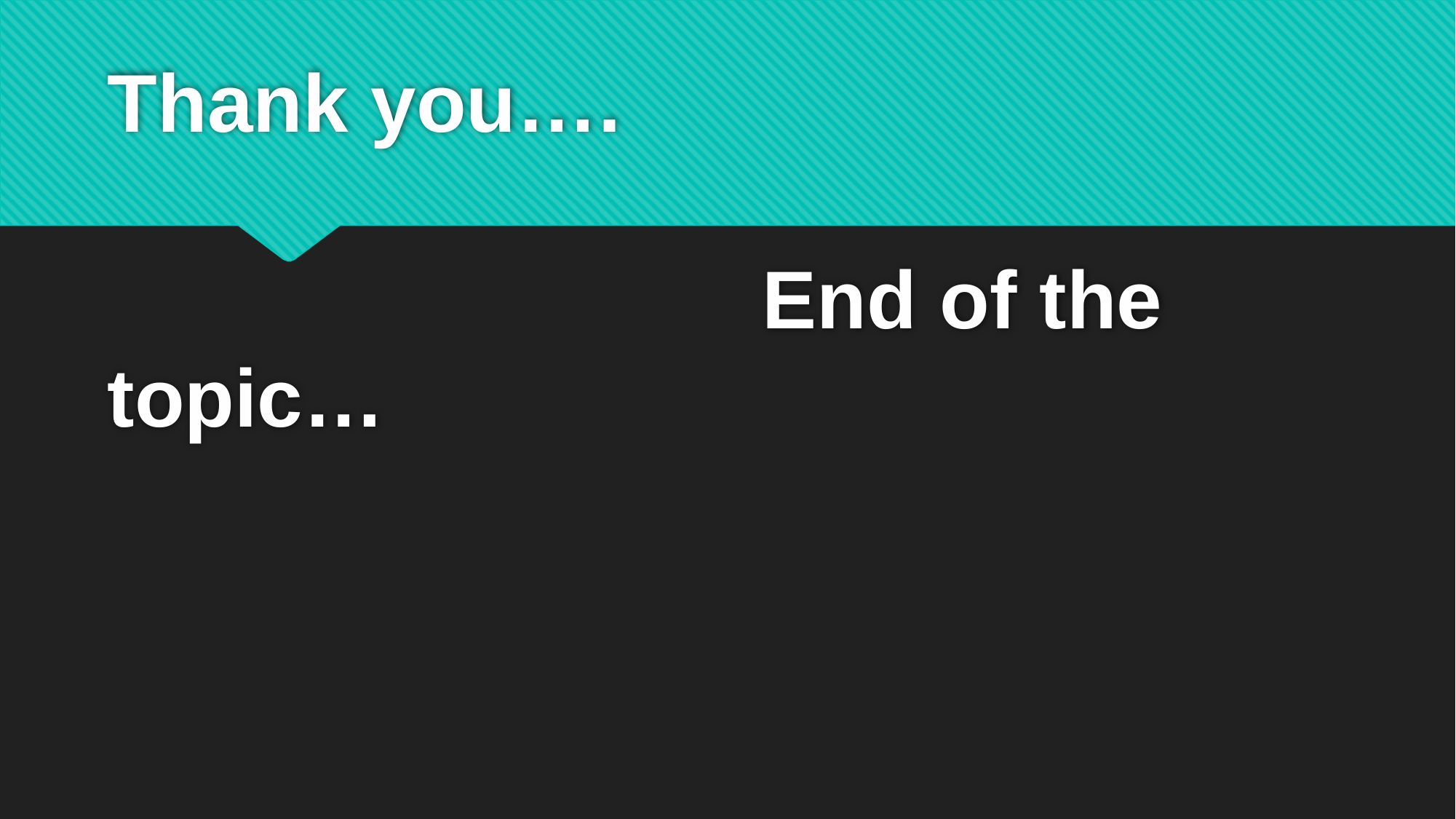

# Thank you…. End of the topic…